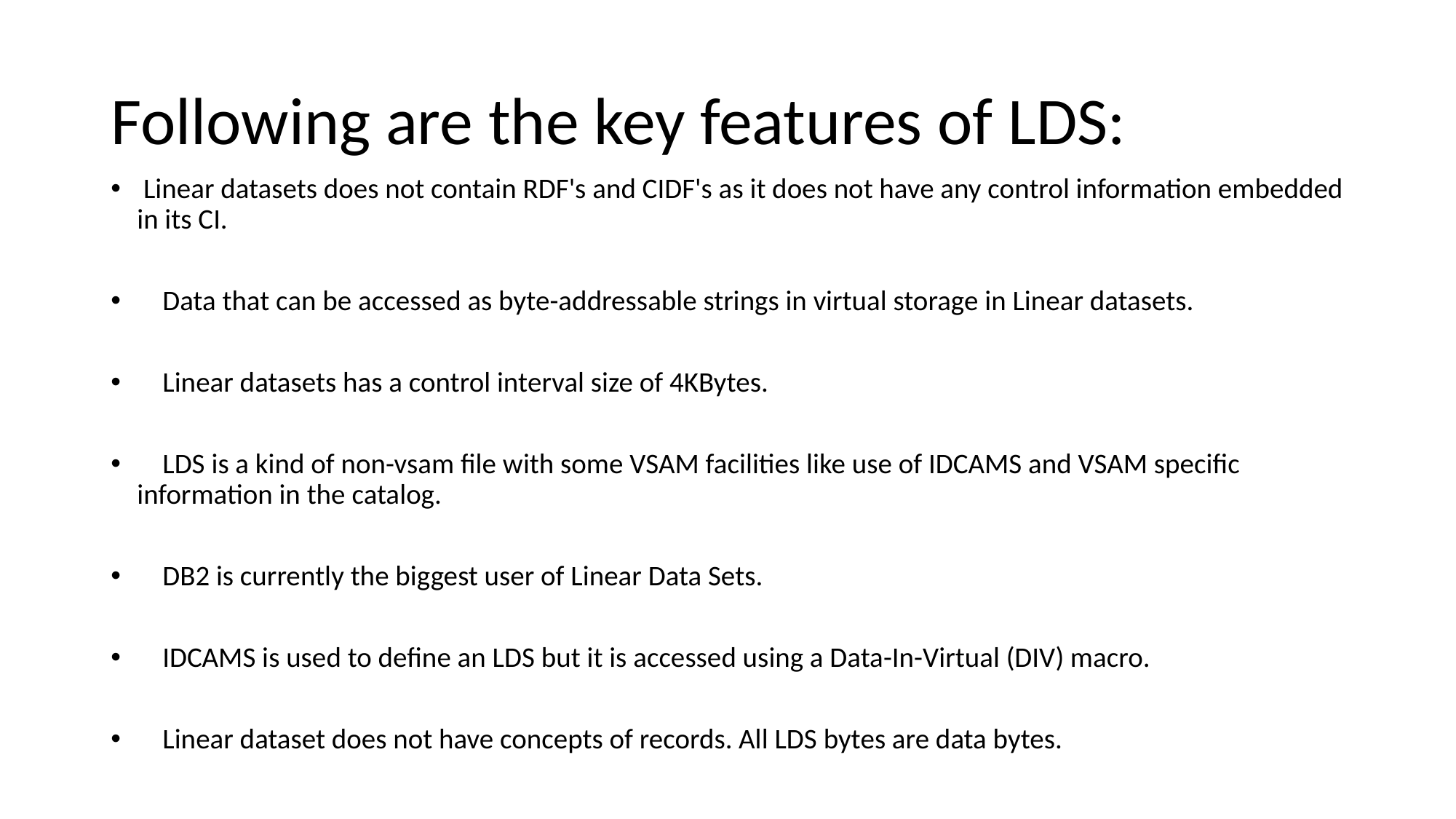

# Following are the key features of LDS:
 Linear datasets does not contain RDF's and CIDF's as it does not have any control information embedded in its CI.

    Data that can be accessed as byte-addressable strings in virtual storage in Linear datasets.

    Linear datasets has a control interval size of 4KBytes.

    LDS is a kind of non-vsam file with some VSAM facilities like use of IDCAMS and VSAM specific information in the catalog.

    DB2 is currently the biggest user of Linear Data Sets.

    IDCAMS is used to define an LDS but it is accessed using a Data-In-Virtual (DIV) macro.

    Linear dataset does not have concepts of records. All LDS bytes are data bytes.